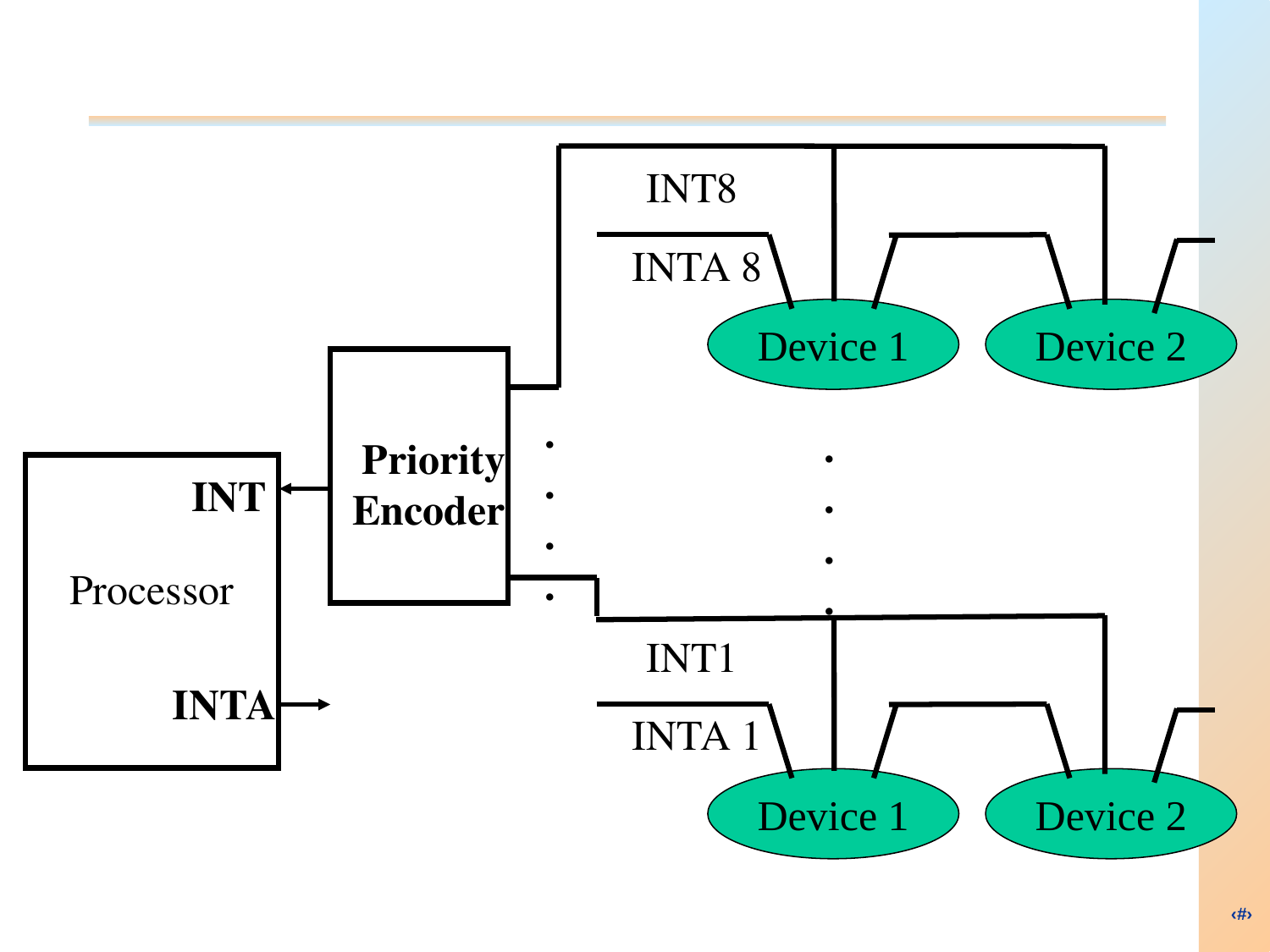

INT8
INTA 8

Device 1

Device 2

.
.
.
.
.
.
.
.
Priority
Encoder

Processor
INT

INT1
INTA
INTA 1

Device 1

Device 2